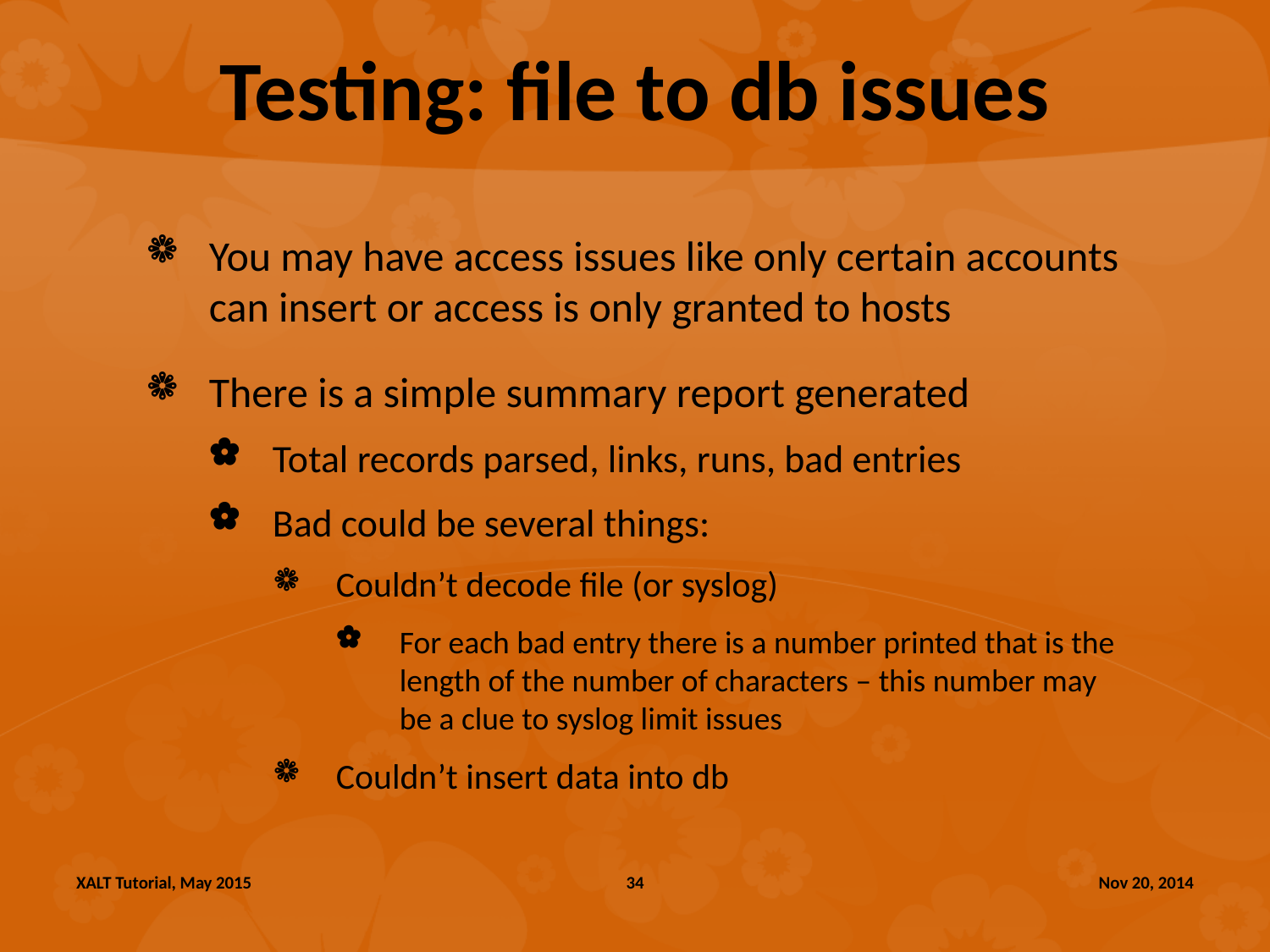

# Testing: file to db issues
You may have access issues like only certain accounts can insert or access is only granted to hosts
There is a simple summary report generated
Total records parsed, links, runs, bad entries
Bad could be several things:
Couldn’t decode file (or syslog)
For each bad entry there is a number printed that is the length of the number of characters – this number may be a clue to syslog limit issues
Couldn’t insert data into db
XALT Tutorial, May 2015
34
Nov 20, 2014